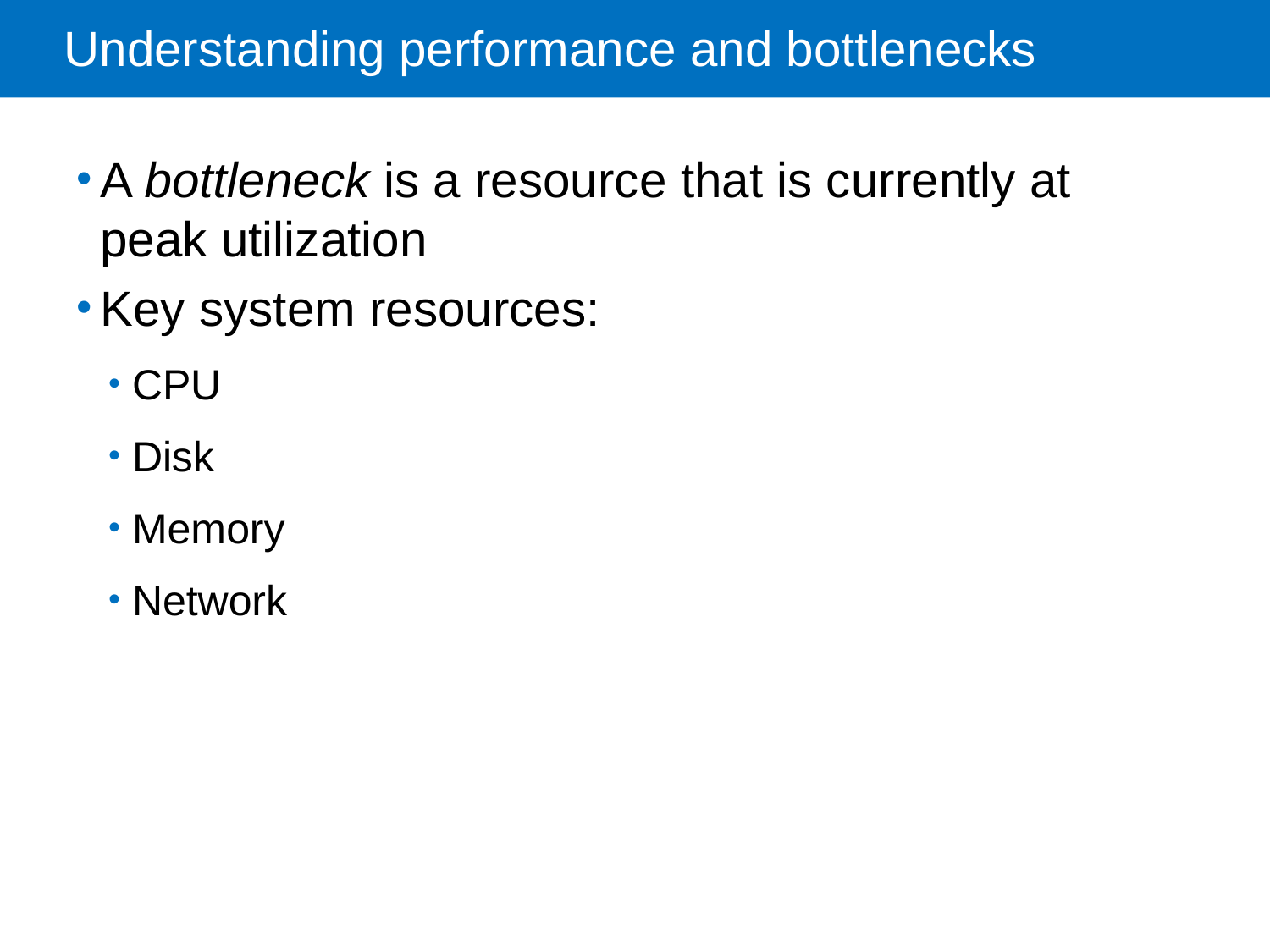

# Understanding performance and bottlenecks
A bottleneck is a resource that is currently at peak utilization
Key system resources:
CPU
Disk
Memory
Network